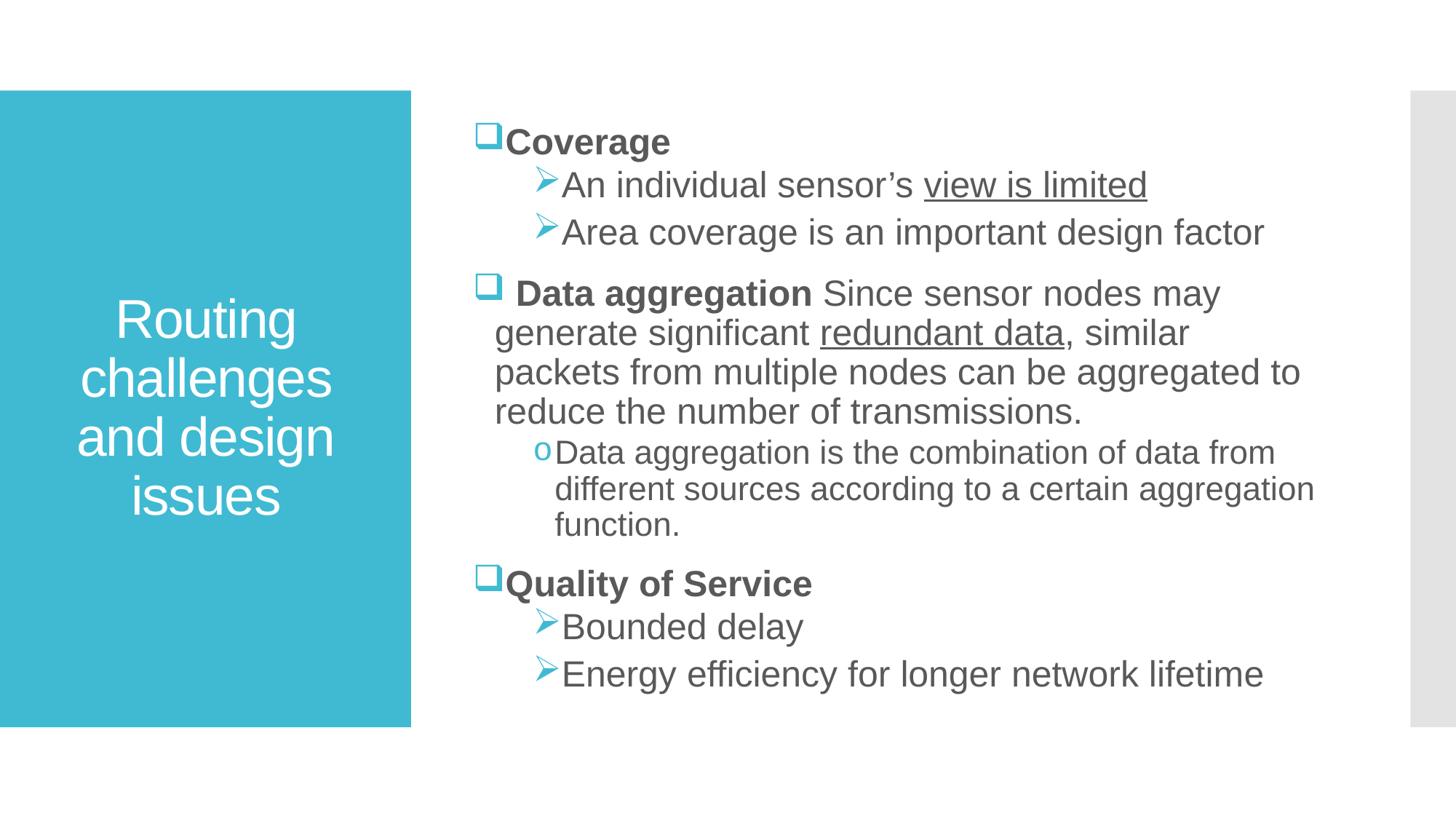

Coverage
An individual sensor’s view is limited
Area coverage is an important design factor
 Data aggregation Since sensor nodes may generate significant redundant data, similar packets from multiple nodes can be aggregated to reduce the number of transmissions.
Data aggregation is the combination of data from different sources according to a certain aggregation function.
Quality of Service
Bounded delay
Energy efficiency for longer network lifetime
# Routing challenges and design issues